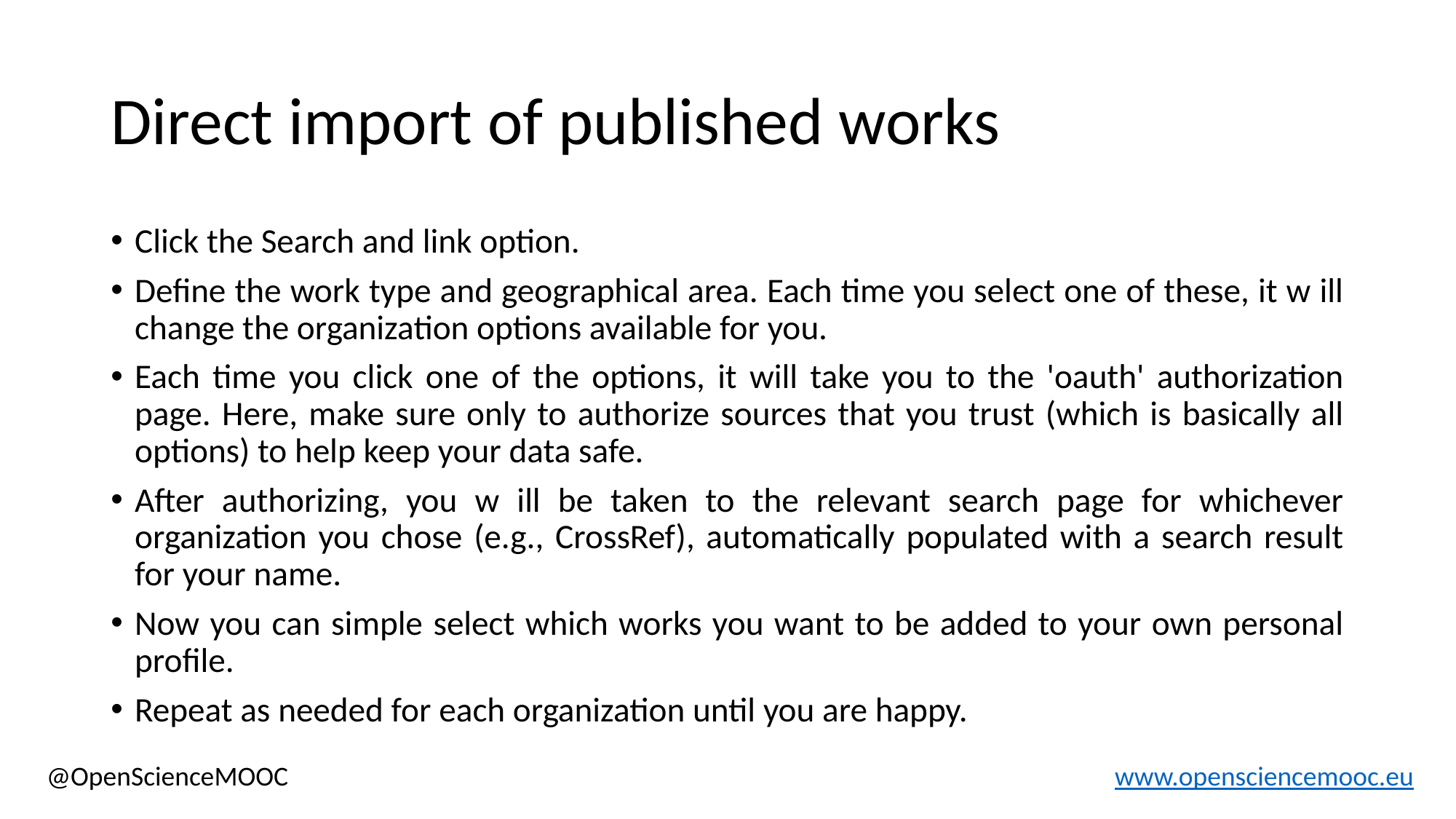

# Direct import of published works
Click the Search and link option.
Define the work type and geographical area. Each time you select one of these, it w ill change the organization options available for you.
Each time you click one of the options, it will take you to the 'oauth' authorization page. Here, make sure only to authorize sources that you trust (which is basically all options) to help keep your data safe.
After authorizing, you w ill be taken to the relevant search page for whichever organization you chose (e.g., CrossRef), automatically populated with a search result for your name.
Now you can simple select which works you want to be added to your own personal profile.
Repeat as needed for each organization until you are happy.
@OpenScienceMOOC
www.opensciencemooc.eu